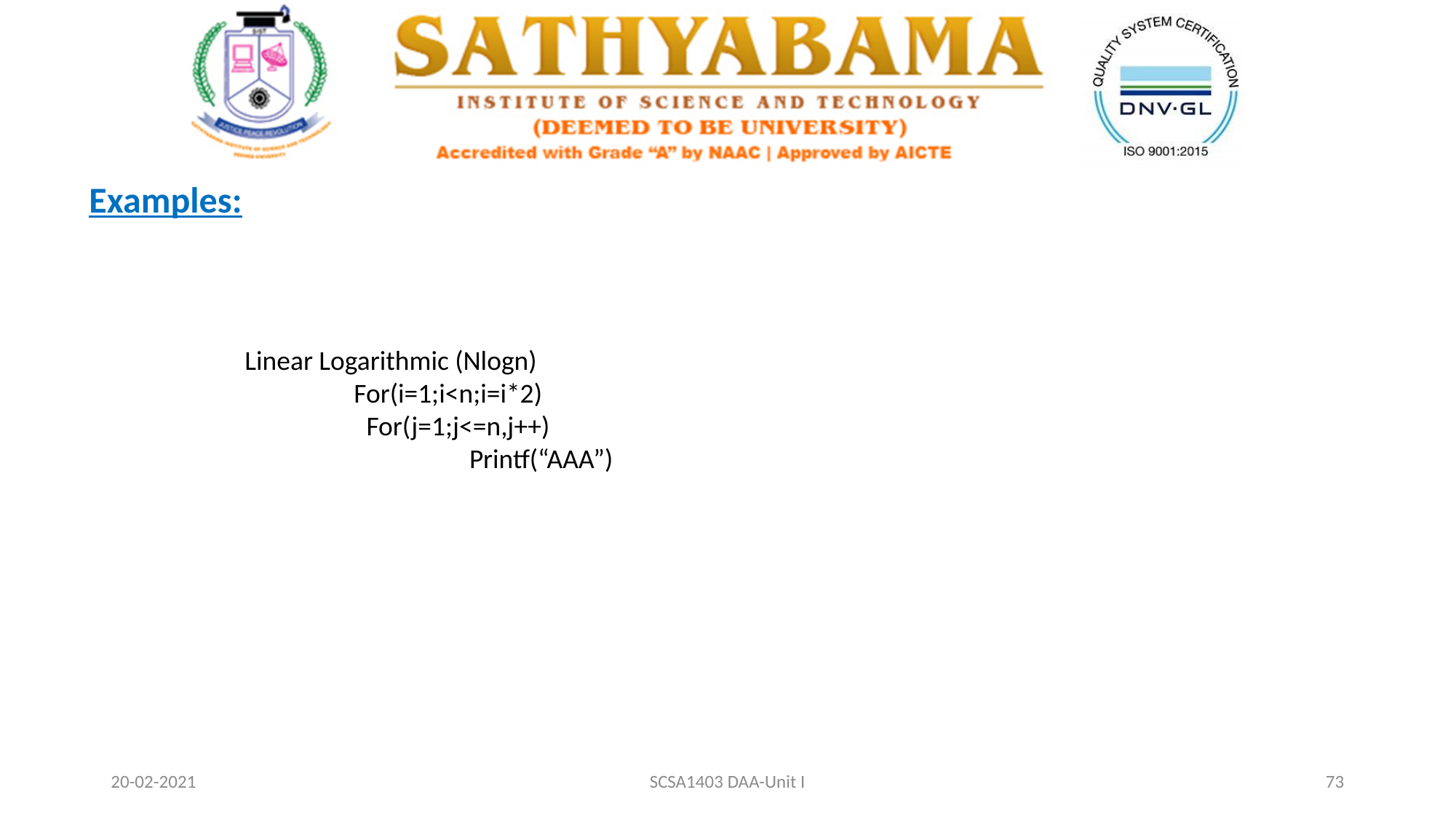

Examples:

	Linear Logarithmic (Nlogn)
		For(i=1;i<n;i=i*2)
 		  For(j=1;j<=n,j++)
  			 Printf(“AAA”)
20-02-2021
SCSA1403 DAA-Unit I
73